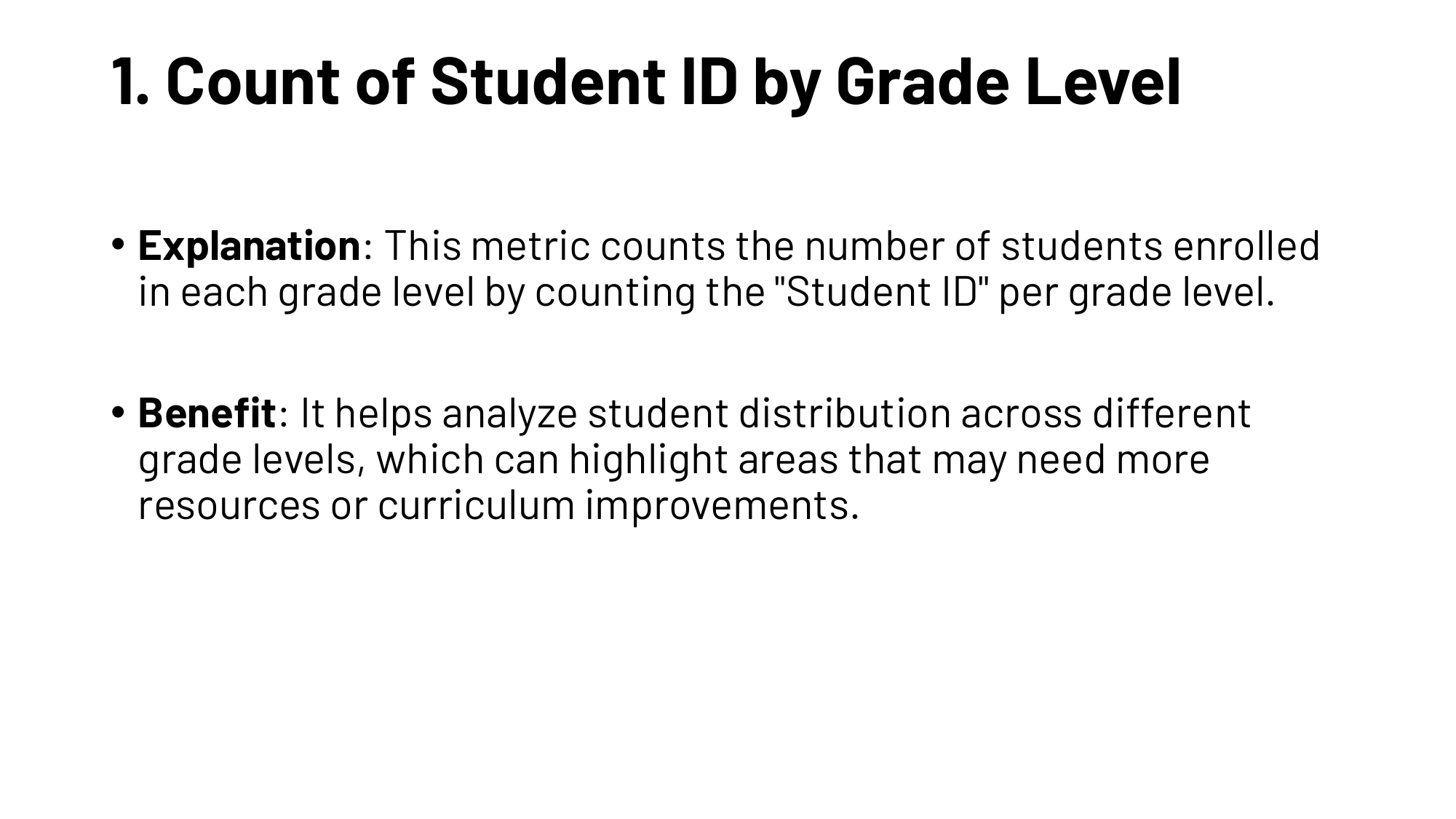

# 1. Count of Student ID by Grade Level
Explanation: This metric counts the number of students enrolled in each grade level by counting the "Student ID" per grade level.

Benefit: It helps analyze student distribution across different grade levels, which can highlight areas that may need more resources or curriculum improvements.